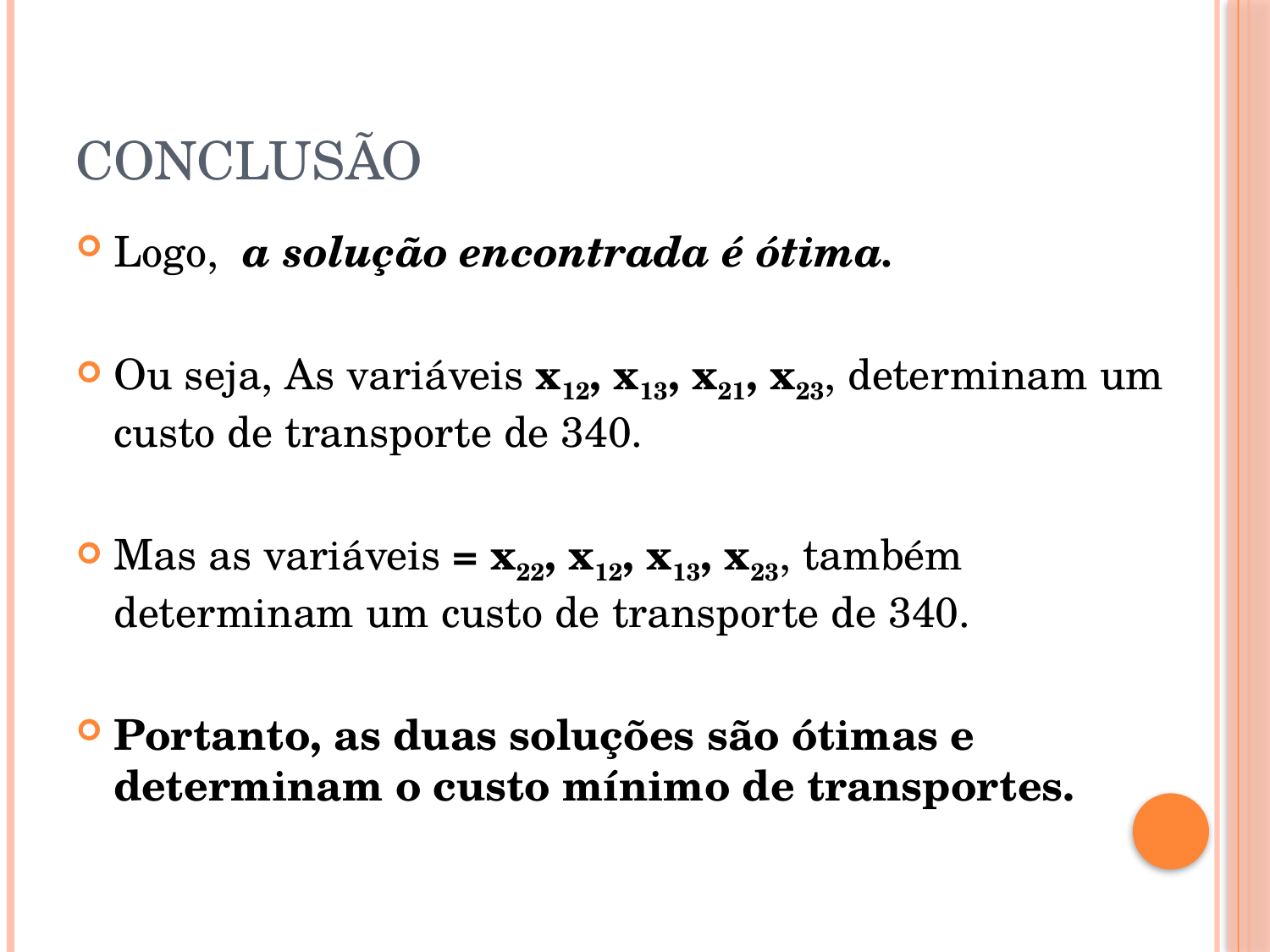

# Conclusão
Logo,  a solução encontrada é ótima.

Ou seja, As variáveis x12, x13, x21, x23, determinam um custo de transporte de 340.

Mas as variáveis = x22, x12, x13, x23, também determinam um custo de transporte de 340.

Portanto, as duas soluções são ótimas e determinam o custo mínimo de transportes.